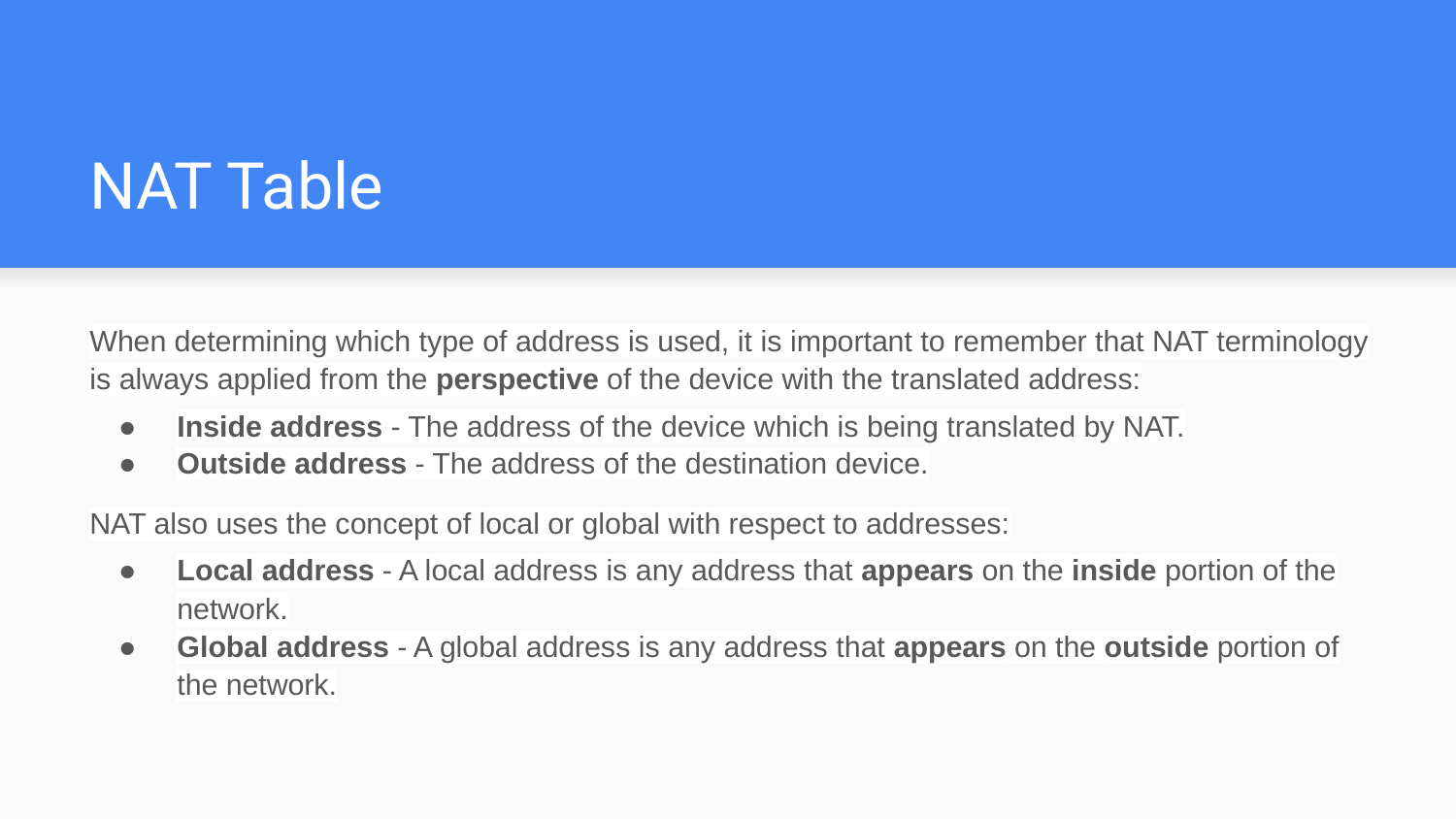

# NAT Table
When determining which type of address is used, it is important to remember that NAT terminology is always applied from the perspective of the device with the translated address:
Inside address - The address of the device which is being translated by NAT.
Outside address - The address of the destination device.
NAT also uses the concept of local or global with respect to addresses:
Local address - A local address is any address that appears on the inside portion of the network.
Global address - A global address is any address that appears on the outside portion of the network.